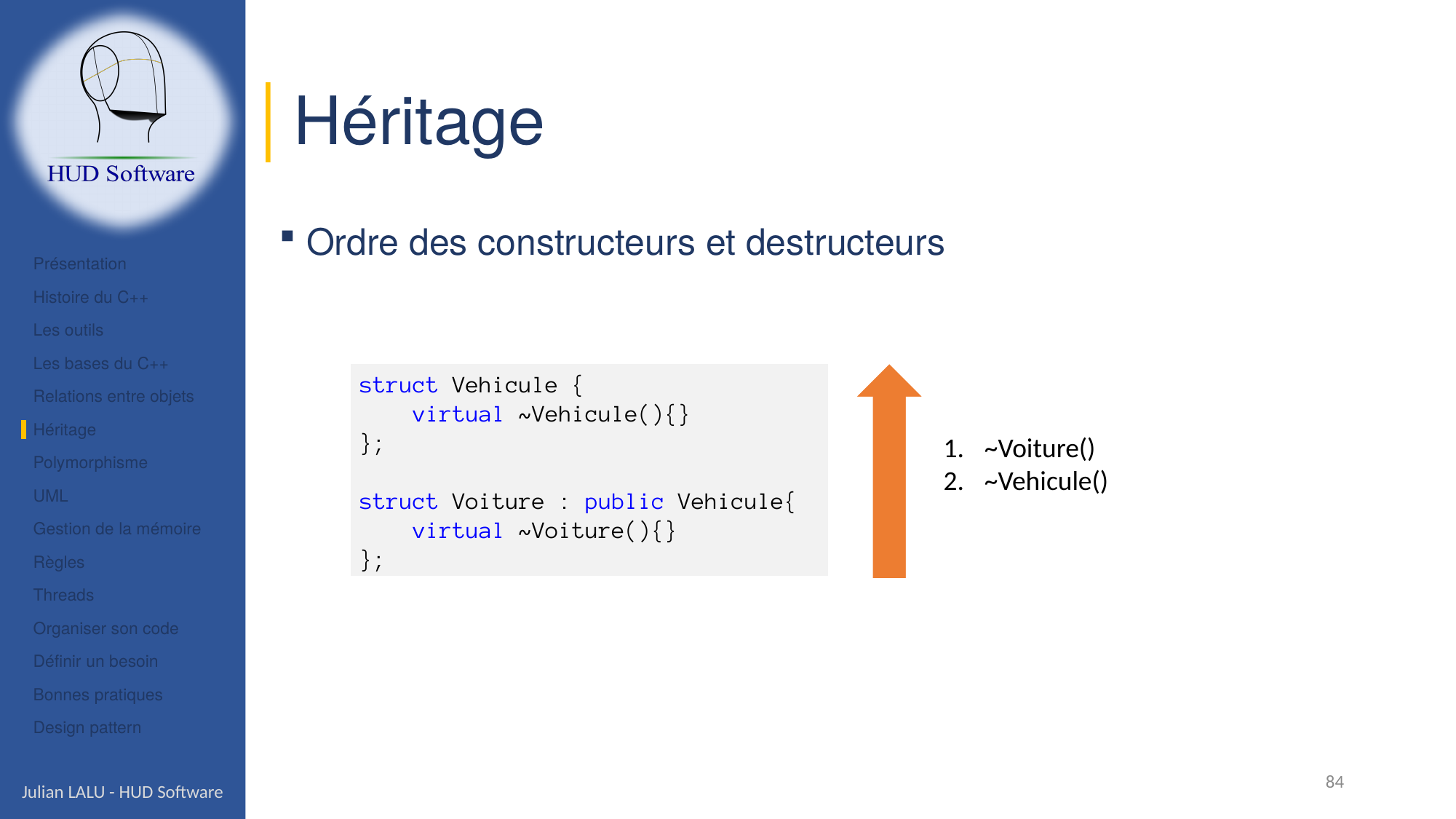

# Héritage
Ordre des constructeurs et destructeurs

Présentation
Histoire du C++
Les outils
Les bases du C++
Relations entre objets
Héritage
Polymorphisme
UML
Gestion de la mémoire
Règles
Threads
Organiser son code
Définir un besoin
Bonnes pratiques
Design pattern

struct Vehicule {
    virtual ~Vehicule(){}
};
struct Voiture : public Vehicule{
    virtual ~Voiture(){}
};
~Voiture()
~Vehicule()
84